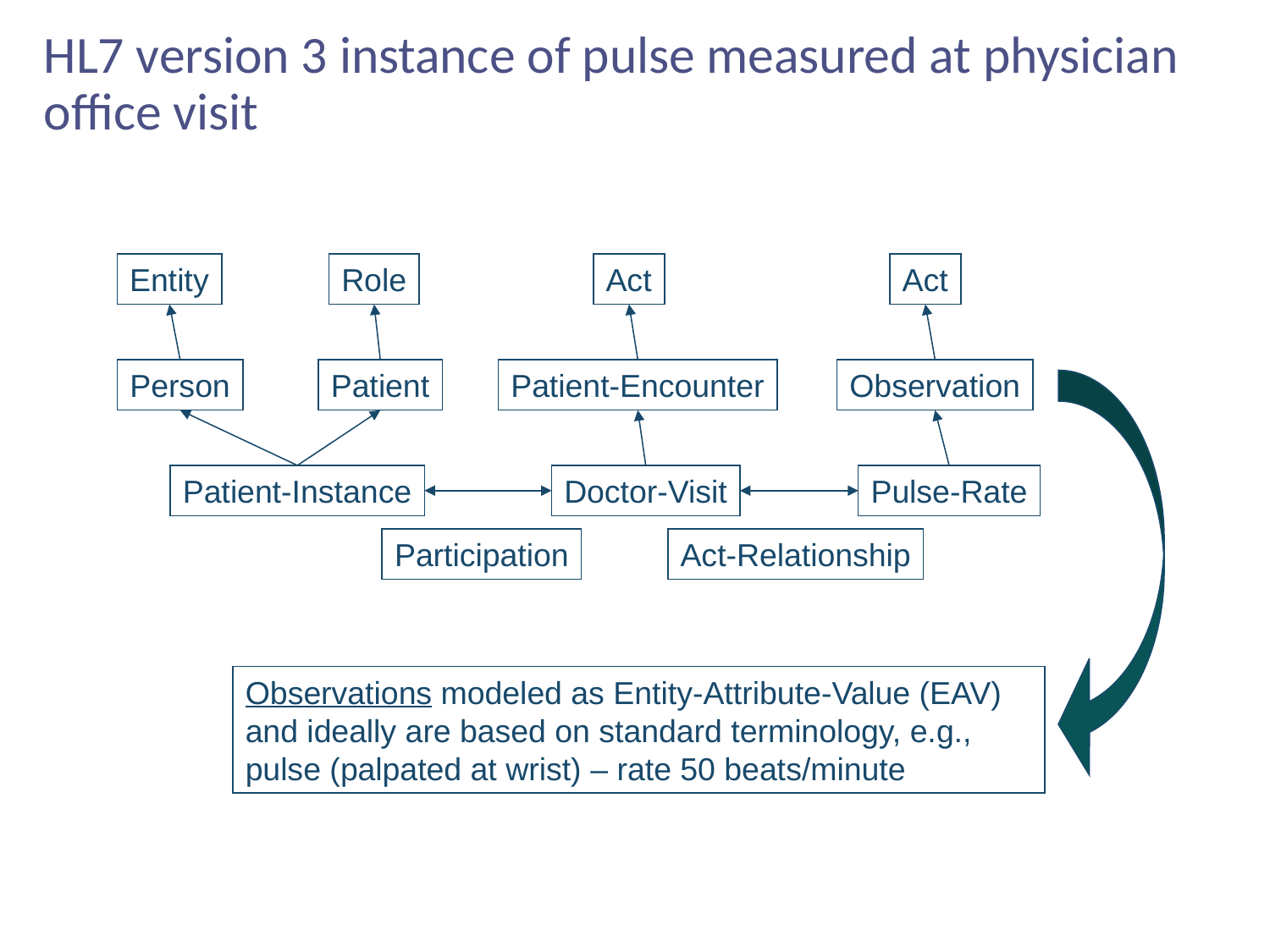

# HL7 version 3 instance of pulse measured at physician office visit

Entity
Role
Act
Act
Person
Patient
Patient-Encounter
Observation

Patient-Instance
Doctor-Visit
Pulse-Rate
Participation
Act-Relationship
Observations modeled as Entity-Attribute-Value (EAV)
and ideally are based on standard terminology, e.g., pulse (palpated at wrist) – rate 50 beats/minute